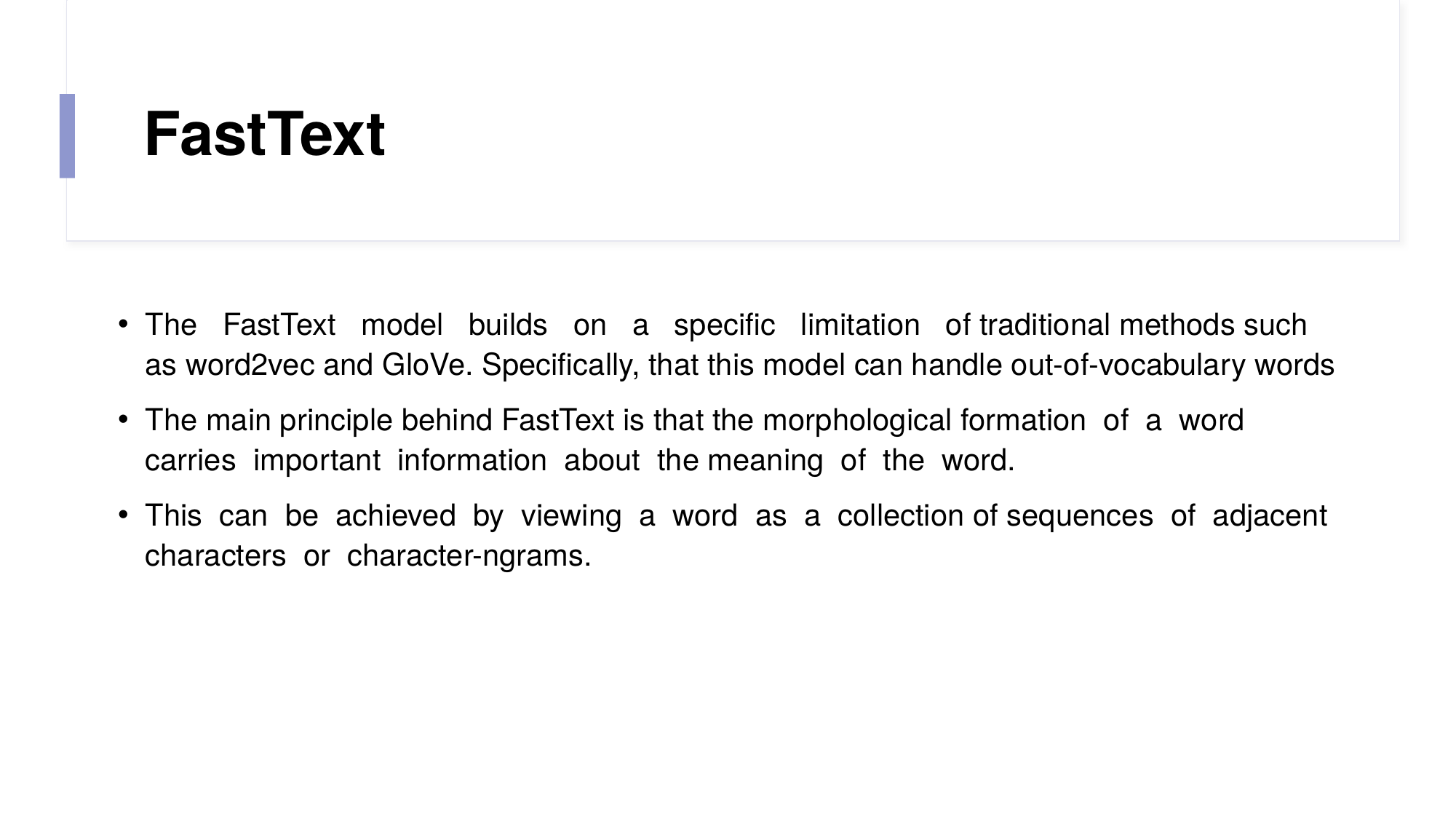

# FastText
The   FastText   model   builds   on   a   specific   limitation   of traditional methods such as word2vec and GloVe. Specifically, that this model can handle out-of-vocabulary words
The main principle behind FastText is that the morphological formation  of  a  word  carries  important  information  about  the meaning  of  the  word.
This  can  be  achieved  by  viewing  a  word  as  a  collection of sequences  of  adjacent  characters  or  character-ngrams.